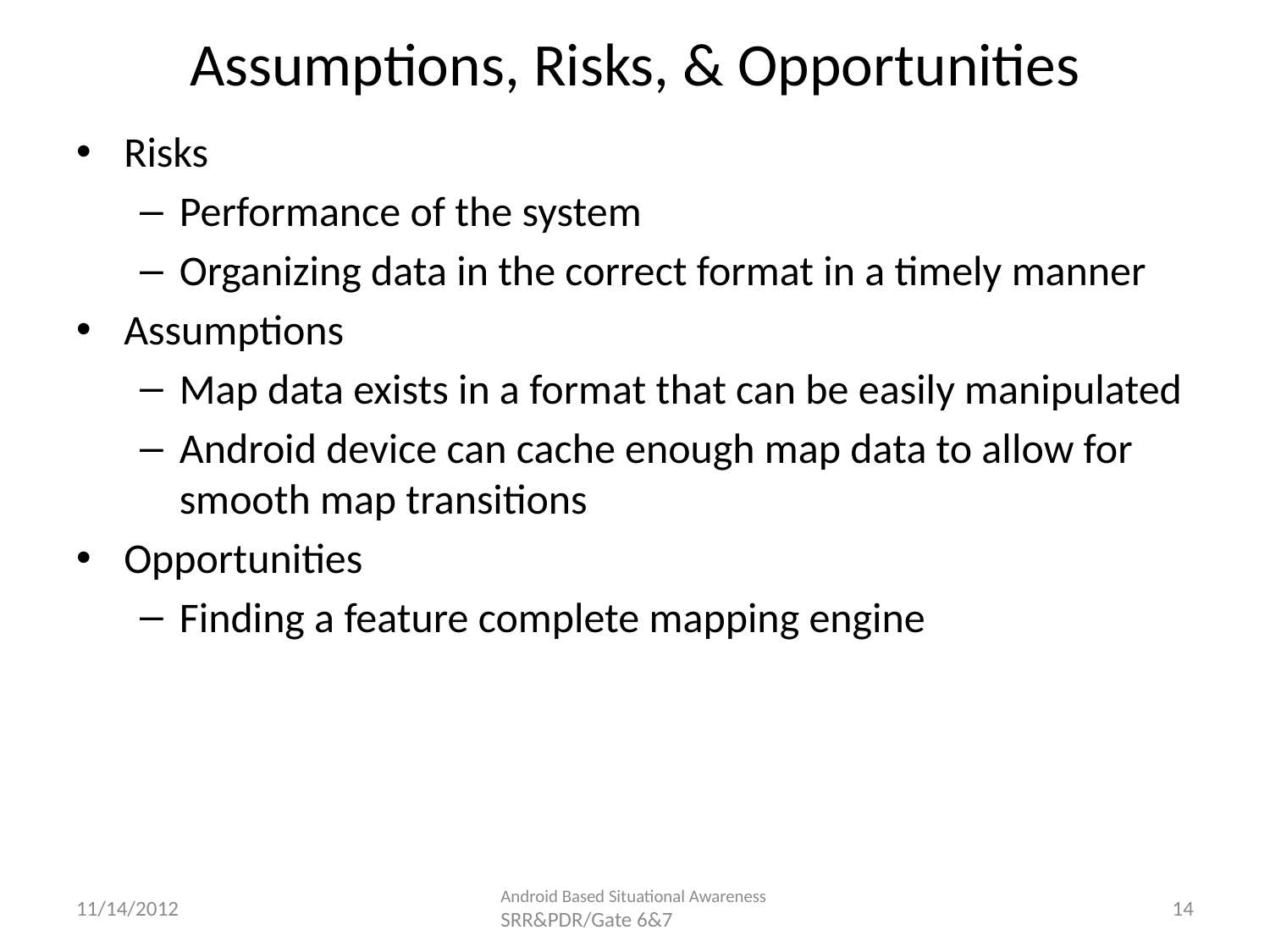

# Assumptions, Risks, & Opportunities
Risks
Performance of the system
Organizing data in the correct format in a timely manner
Assumptions
Map data exists in a format that can be easily manipulated
Android device can cache enough map data to allow for smooth map transitions
Opportunities
Finding a feature complete mapping engine
14
11/14/2012